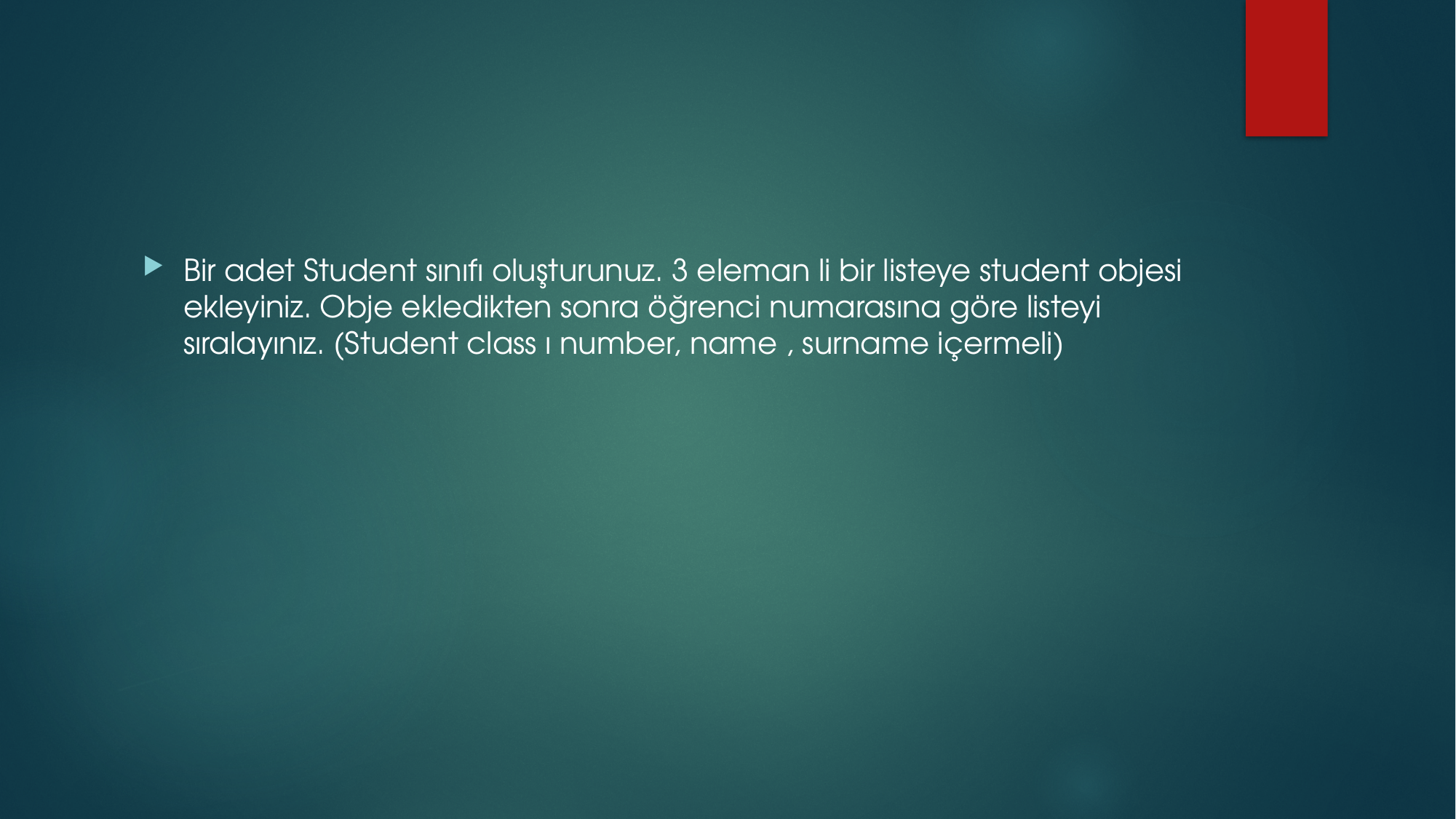

#
Bir adet Student sınıfı oluşturunuz. 3 eleman li bir listeye student objesi ekleyiniz. Obje ekledikten sonra öğrenci numarasına göre listeyi sıralayınız. (Student class ı number, name , surname içermeli)